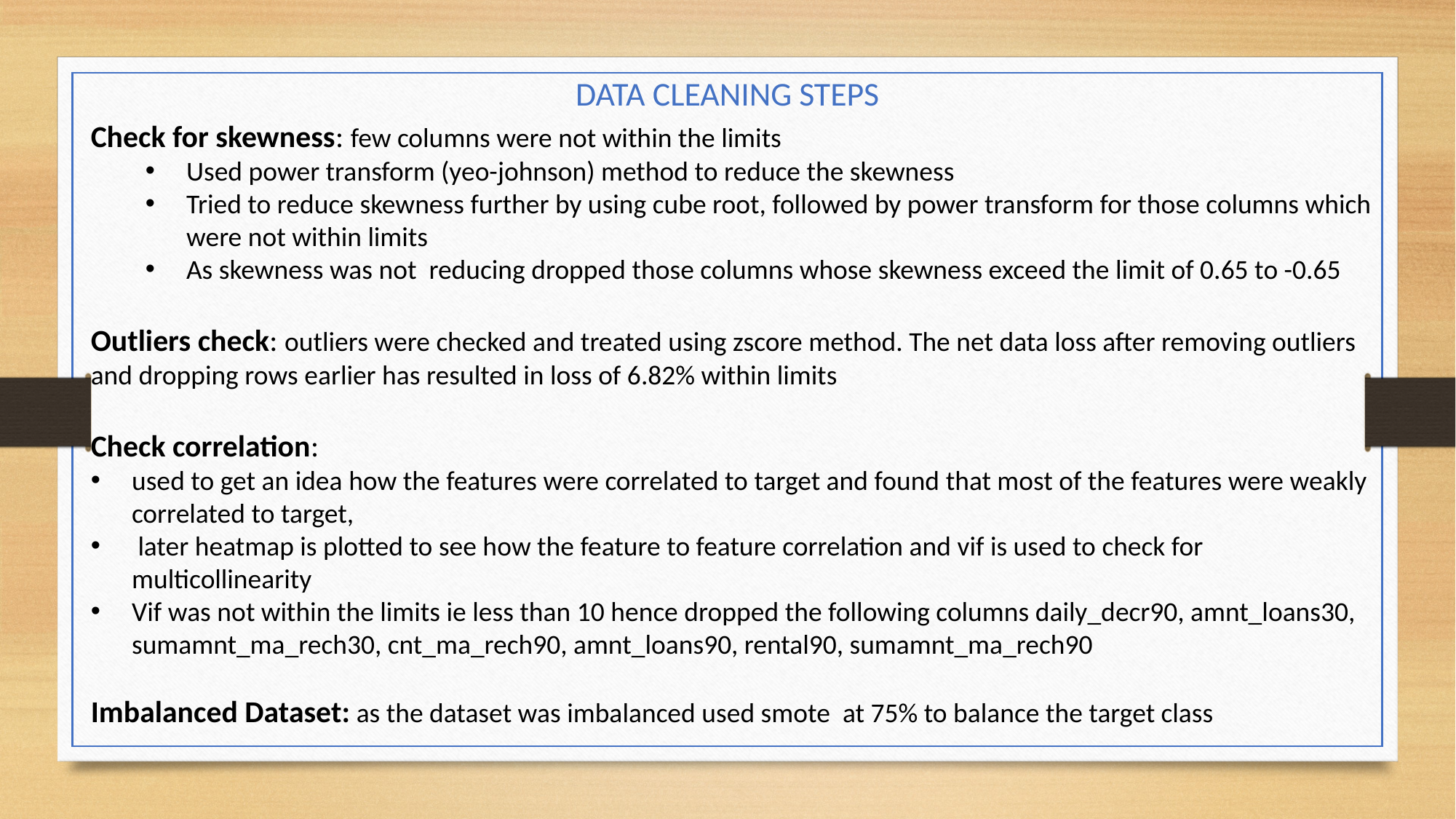

DATA CLEANING STEPS
Check for skewness: few columns were not within the limits
Used power transform (yeo-johnson) method to reduce the skewness
Tried to reduce skewness further by using cube root, followed by power transform for those columns which were not within limits
As skewness was not  reducing dropped those columns whose skewness exceed the limit of 0.65 to -0.65

Outliers check: outliers were checked and treated using zscore method. The net data loss after removing outliers and dropping rows earlier has resulted in loss of 6.82% within limits

Check correlation:
used to get an idea how the features were correlated to target and found that most of the features were weakly correlated to target,
 later heatmap is plotted to see how the feature to feature correlation and vif is used to check for multicollinearity
Vif was not within the limits ie less than 10 hence dropped the following columns daily_decr90, amnt_loans30, sumamnt_ma_rech30, cnt_ma_rech90, amnt_loans90, rental90, sumamnt_ma_rech90

Imbalanced Dataset: as the dataset was imbalanced used smote  at 75% to balance the target class